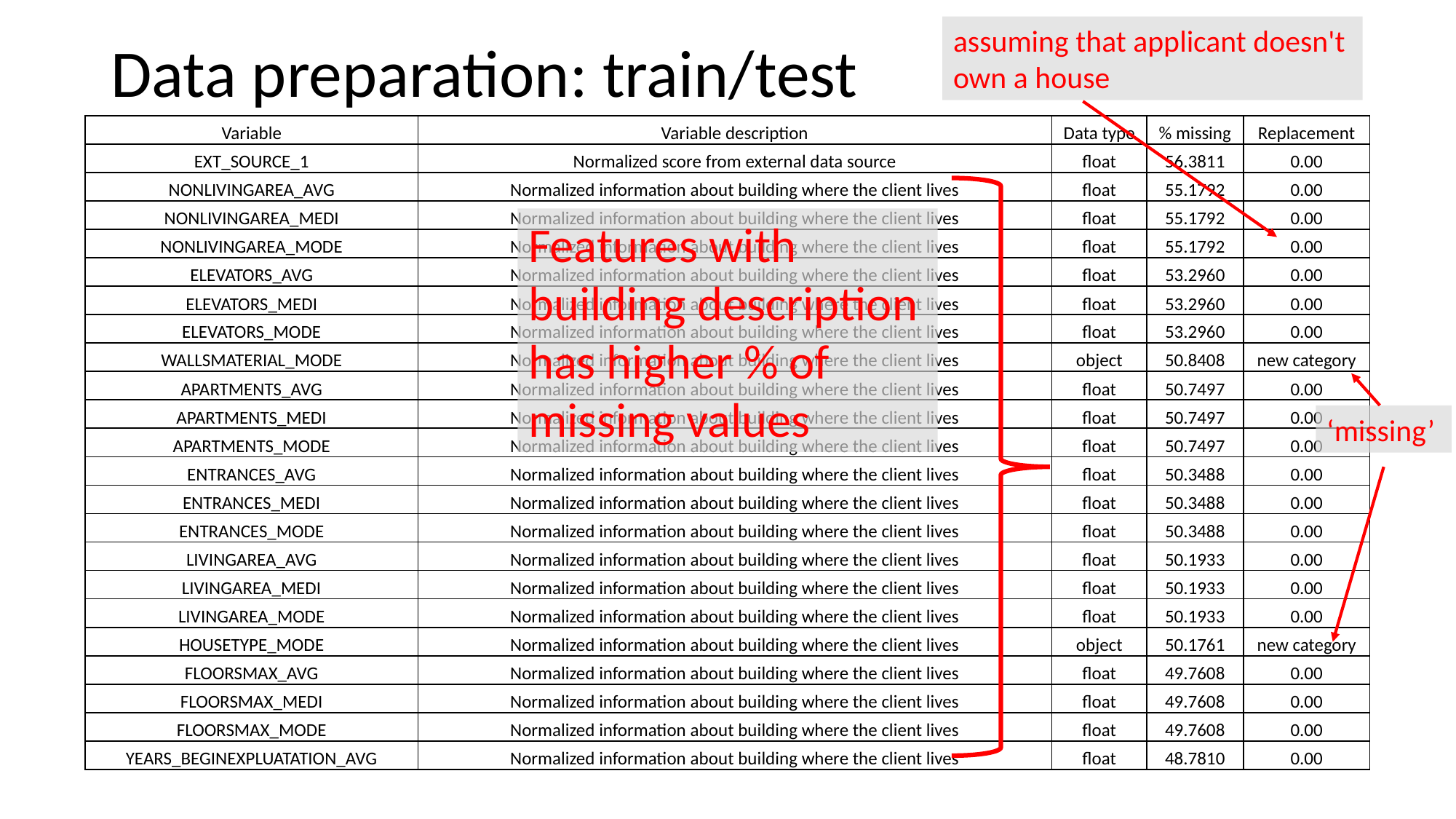

# Data preparation: train/test
assuming that applicant doesn't own a house
| Variable | Variable description | Data type | % missing | Replacement |
| --- | --- | --- | --- | --- |
| EXT\_SOURCE\_1 | Normalized score from external data source | float | 56.3811 | 0.00 |
| NONLIVINGAREA\_AVG | Normalized information about building where the client lives | float | 55.1792 | 0.00 |
| NONLIVINGAREA\_MEDI | Normalized information about building where the client lives | float | 55.1792 | 0.00 |
| NONLIVINGAREA\_MODE | Normalized information about building where the client lives | float | 55.1792 | 0.00 |
| ELEVATORS\_AVG | Normalized information about building where the client lives | float | 53.2960 | 0.00 |
| ELEVATORS\_MEDI | Normalized information about building where the client lives | float | 53.2960 | 0.00 |
| ELEVATORS\_MODE | Normalized information about building where the client lives | float | 53.2960 | 0.00 |
| WALLSMATERIAL\_MODE | Normalized information about building where the client lives | object | 50.8408 | new category |
| APARTMENTS\_AVG | Normalized information about building where the client lives | float | 50.7497 | 0.00 |
| APARTMENTS\_MEDI | Normalized information about building where the client lives | float | 50.7497 | 0.00 |
| APARTMENTS\_MODE | Normalized information about building where the client lives | float | 50.7497 | 0.00 |
| ENTRANCES\_AVG | Normalized information about building where the client lives | float | 50.3488 | 0.00 |
| ENTRANCES\_MEDI | Normalized information about building where the client lives | float | 50.3488 | 0.00 |
| ENTRANCES\_MODE | Normalized information about building where the client lives | float | 50.3488 | 0.00 |
| LIVINGAREA\_AVG | Normalized information about building where the client lives | float | 50.1933 | 0.00 |
| LIVINGAREA\_MEDI | Normalized information about building where the client lives | float | 50.1933 | 0.00 |
| LIVINGAREA\_MODE | Normalized information about building where the client lives | float | 50.1933 | 0.00 |
| HOUSETYPE\_MODE | Normalized information about building where the client lives | object | 50.1761 | new category |
| FLOORSMAX\_AVG | Normalized information about building where the client lives | float | 49.7608 | 0.00 |
| FLOORSMAX\_MEDI | Normalized information about building where the client lives | float | 49.7608 | 0.00 |
| FLOORSMAX\_MODE | Normalized information about building where the client lives | float | 49.7608 | 0.00 |
| YEARS\_BEGINEXPLUATATION\_AVG | Normalized information about building where the client lives | float | 48.7810 | 0.00 |

Features with building description has higher % of missing values
‘missing’